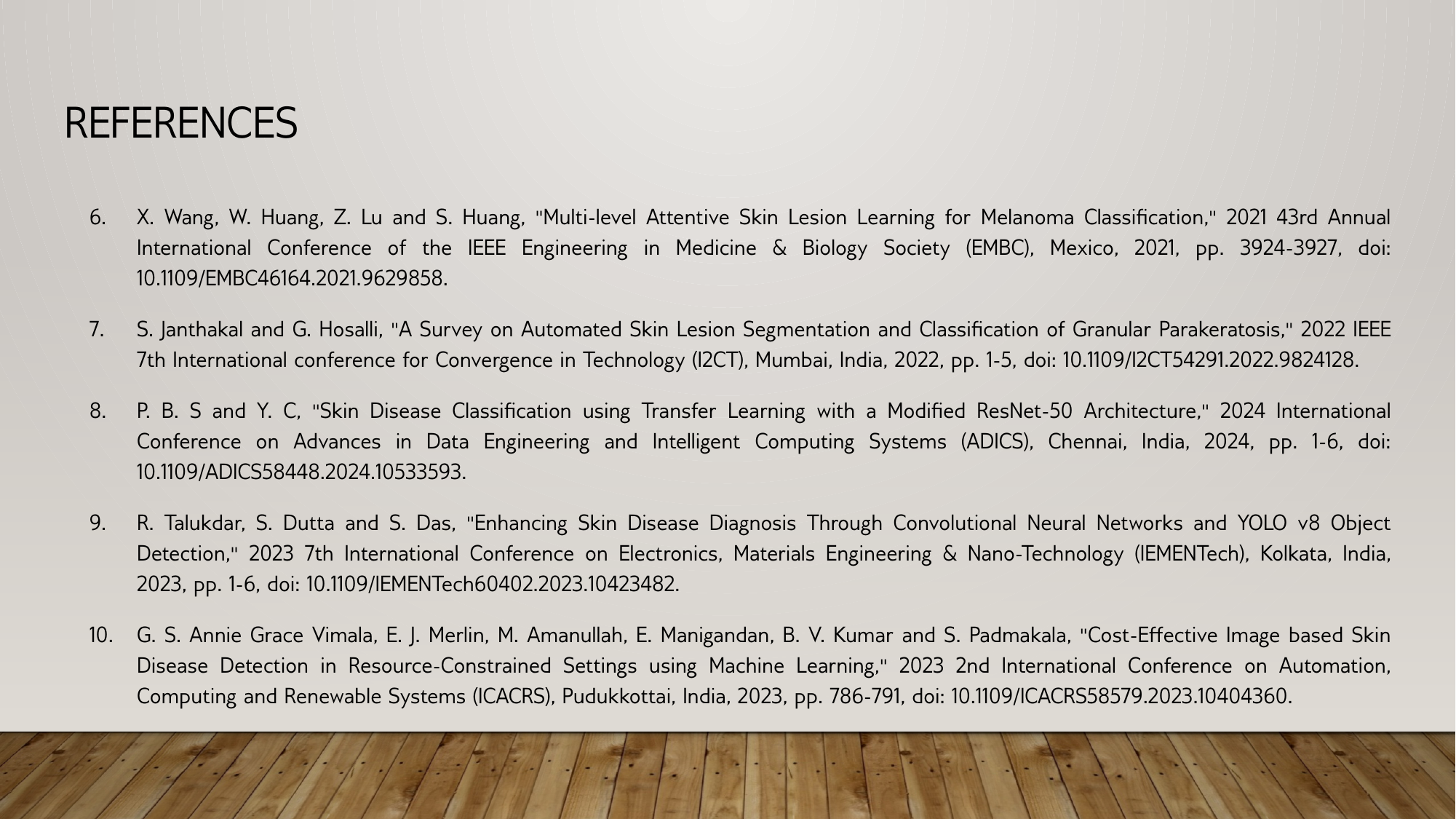

# References
X. Wang, W. Huang, Z. Lu and S. Huang, "Multi-level Attentive Skin Lesion Learning for Melanoma Classification," 2021 43rd Annual International Conference of the IEEE Engineering in Medicine & Biology Society (EMBC), Mexico, 2021, pp. 3924-3927, doi: 10.1109/EMBC46164.2021.9629858.
S. Janthakal and G. Hosalli, "A Survey on Automated Skin Lesion Segmentation and Classification of Granular Parakeratosis," 2022 IEEE 7th International conference for Convergence in Technology (I2CT), Mumbai, India, 2022, pp. 1-5, doi: 10.1109/I2CT54291.2022.9824128.
P. B. S and Y. C, "Skin Disease Classification using Transfer Learning with a Modified ResNet-50 Architecture," 2024 International Conference on Advances in Data Engineering and Intelligent Computing Systems (ADICS), Chennai, India, 2024, pp. 1-6, doi: 10.1109/ADICS58448.2024.10533593.
R. Talukdar, S. Dutta and S. Das, "Enhancing Skin Disease Diagnosis Through Convolutional Neural Networks and YOLO v8 Object Detection," 2023 7th International Conference on Electronics, Materials Engineering & Nano-Technology (IEMENTech), Kolkata, India, 2023, pp. 1-6, doi: 10.1109/IEMENTech60402.2023.10423482.
G. S. Annie Grace Vimala, E. J. Merlin, M. Amanullah, E. Manigandan, B. V. Kumar and S. Padmakala, "Cost-Effective Image based Skin Disease Detection in Resource-Constrained Settings using Machine Learning," 2023 2nd International Conference on Automation, Computing and Renewable Systems (ICACRS), Pudukkottai, India, 2023, pp. 786-791, doi: 10.1109/ICACRS58579.2023.10404360.